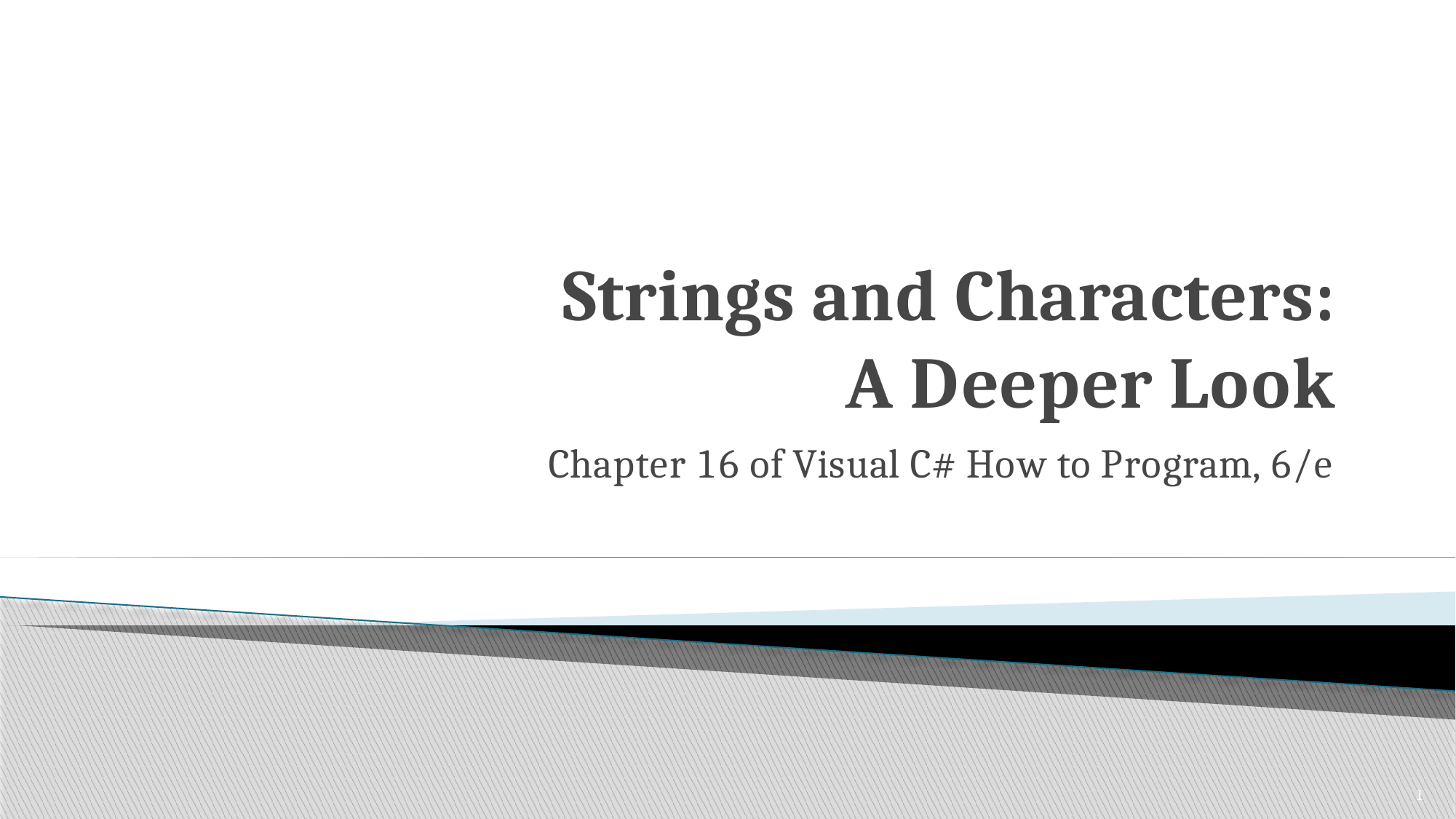

# Strings and Characters: A Deeper Look
Chapter 16 of Visual C# How to Program, 6/e
1